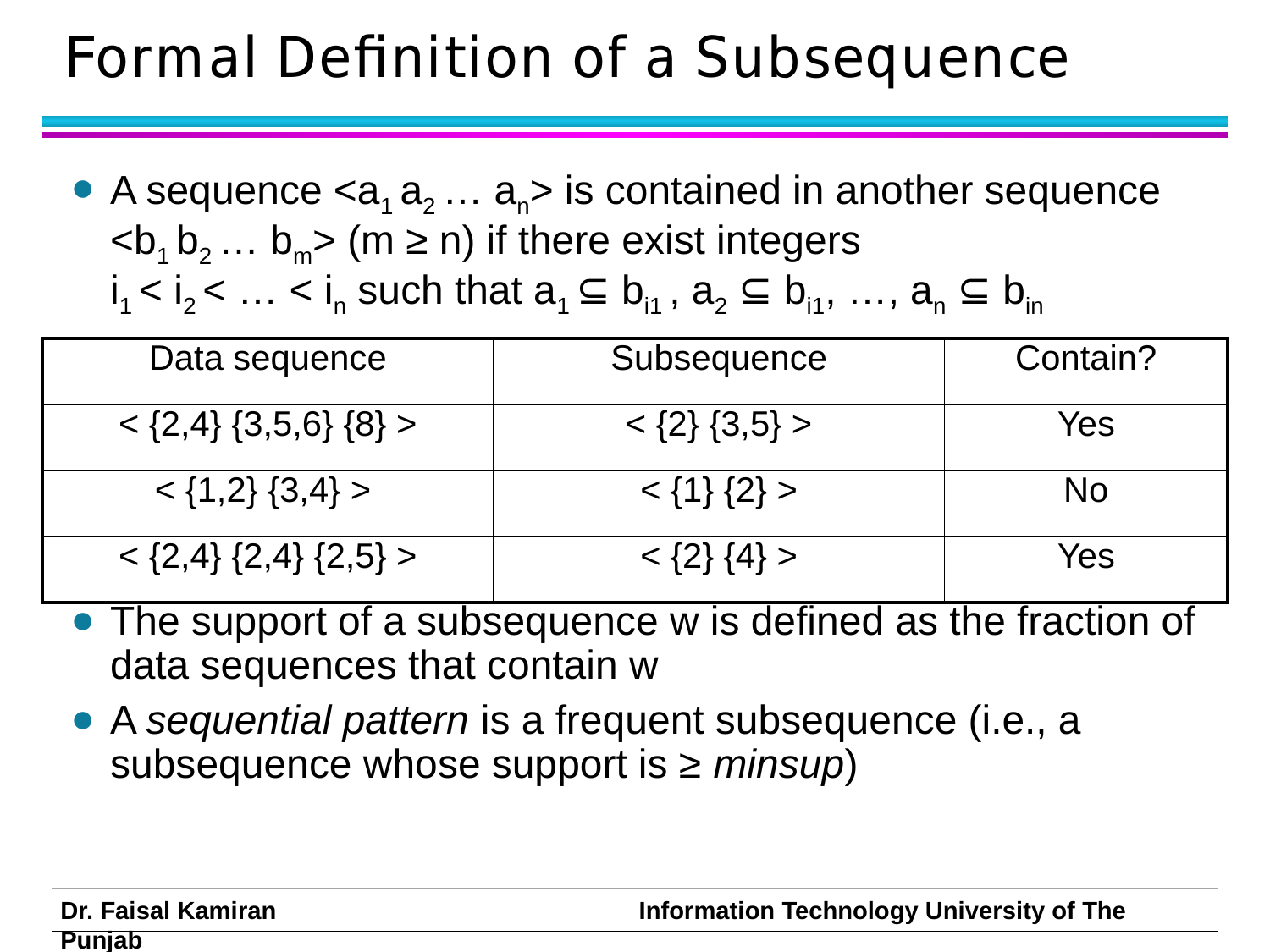

# Formal Definition of a Subsequence
A sequence <a1 a2 … an> is contained in another sequence <b1 b2 … bm> (m ≥ n) if there exist integers
i1 < i2 < … < in such that a1 ⊆ bi1 , a2 ⊆ bi1, …, an ⊆ bin

The support of a subsequence w is defined as the fraction of data sequences that contain w
A sequential pattern is a frequent subsequence (i.e., a subsequence whose support is ≥ minsup)
| Data sequence | Subsequence | Contain? |
| --- | --- | --- |
| < {2,4} {3,5,6} {8} > | < {2} {3,5} > | Yes |
| < {1,2} {3,4} > | < {1} {2} > | No |
| < {2,4} {2,4} {2,5} > | < {2} {4} > | Yes |
Dr. Faisal Kamiran                                                    Information Technology University of The Punjab